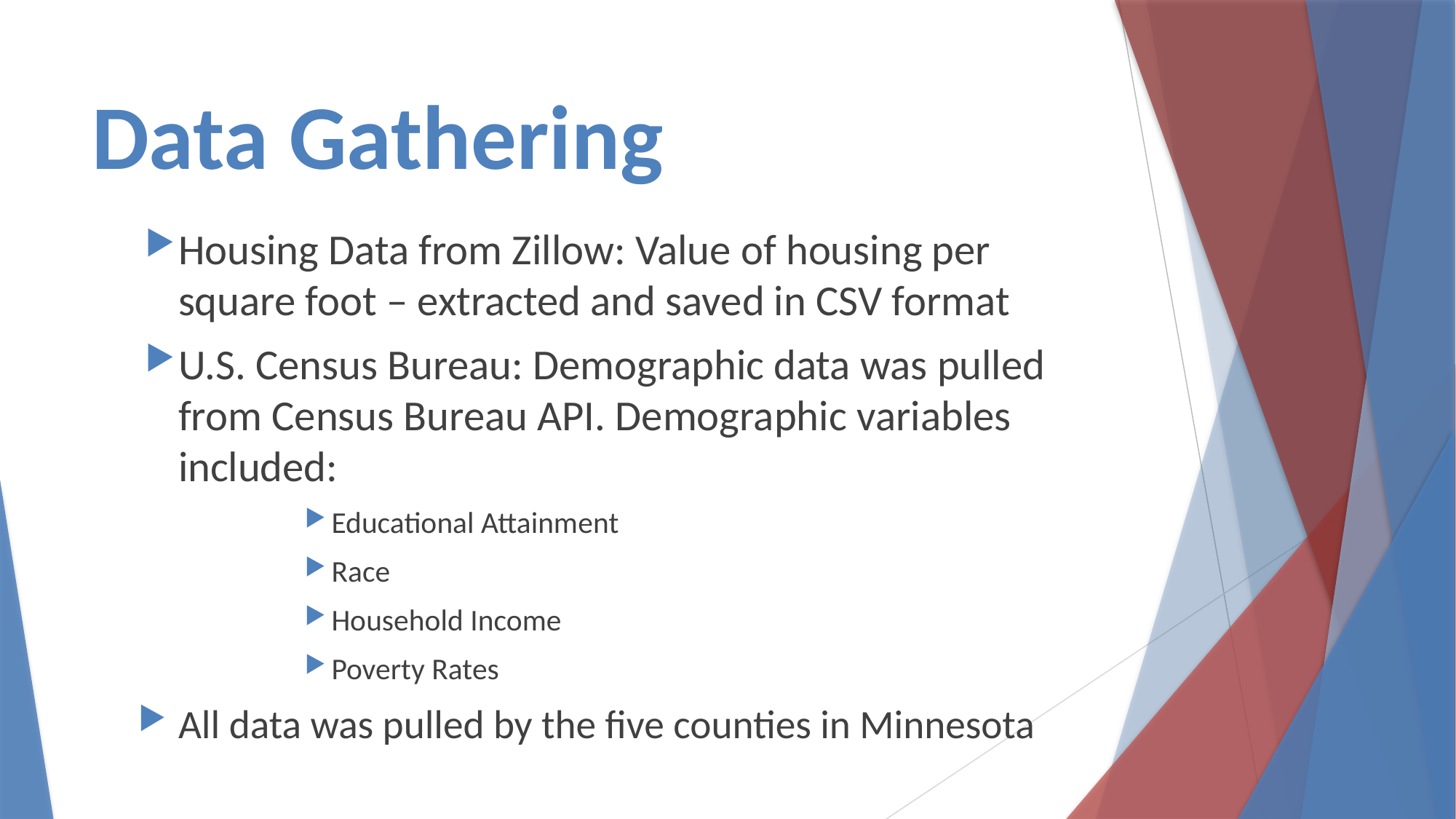

# Data Gathering
Housing Data from Zillow: Value of housing per  square foot – extracted and saved in CSV format
U.S. Census Bureau: Demographic data was pulled from Census Bureau API. Demographic variables included:
Educational Attainment
Race
Household Income
Poverty Rates
All data was pulled by the five counties in Minnesota